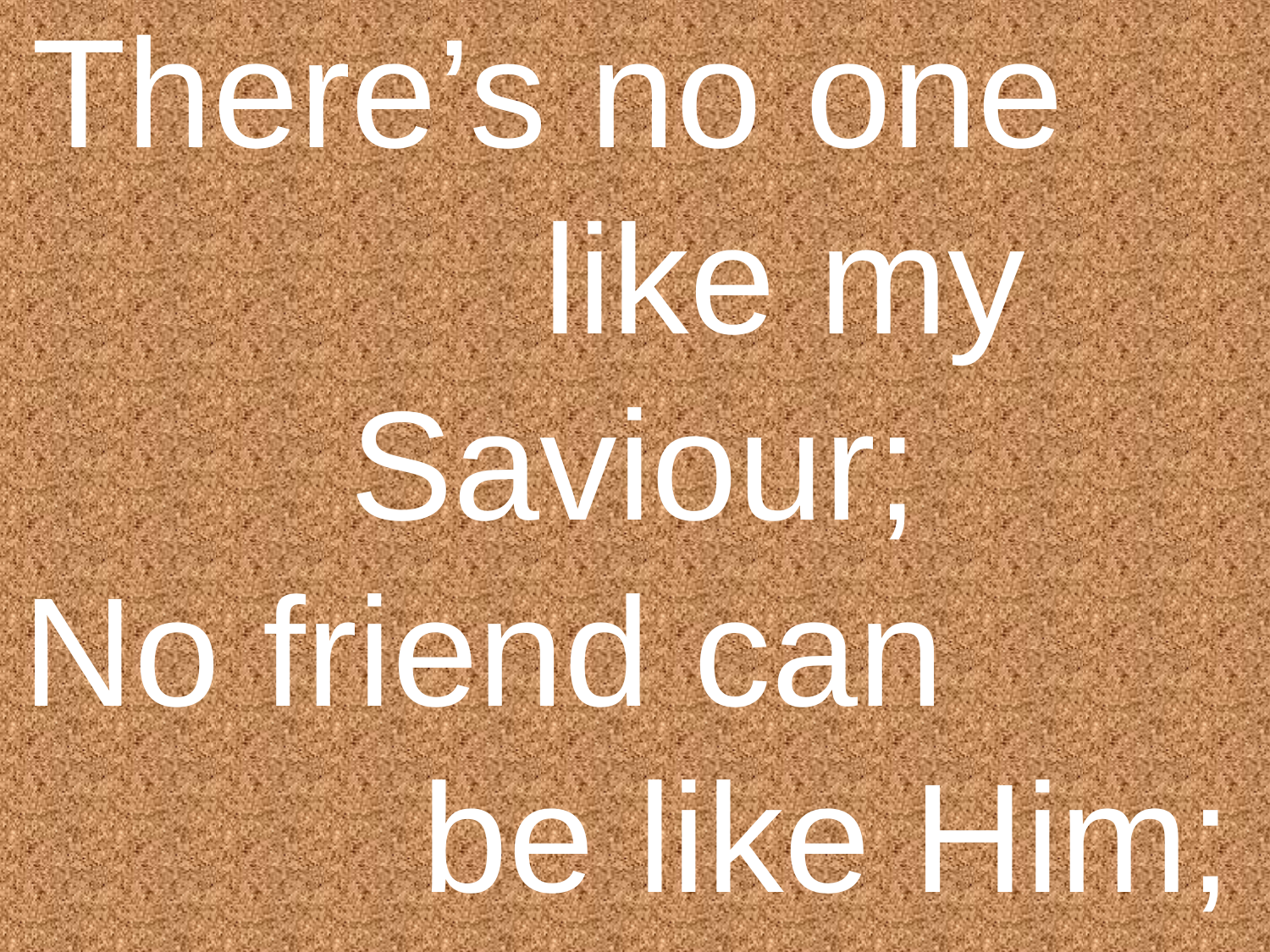

There’s no one            like my Saviour;
No friend can                 be like Him;